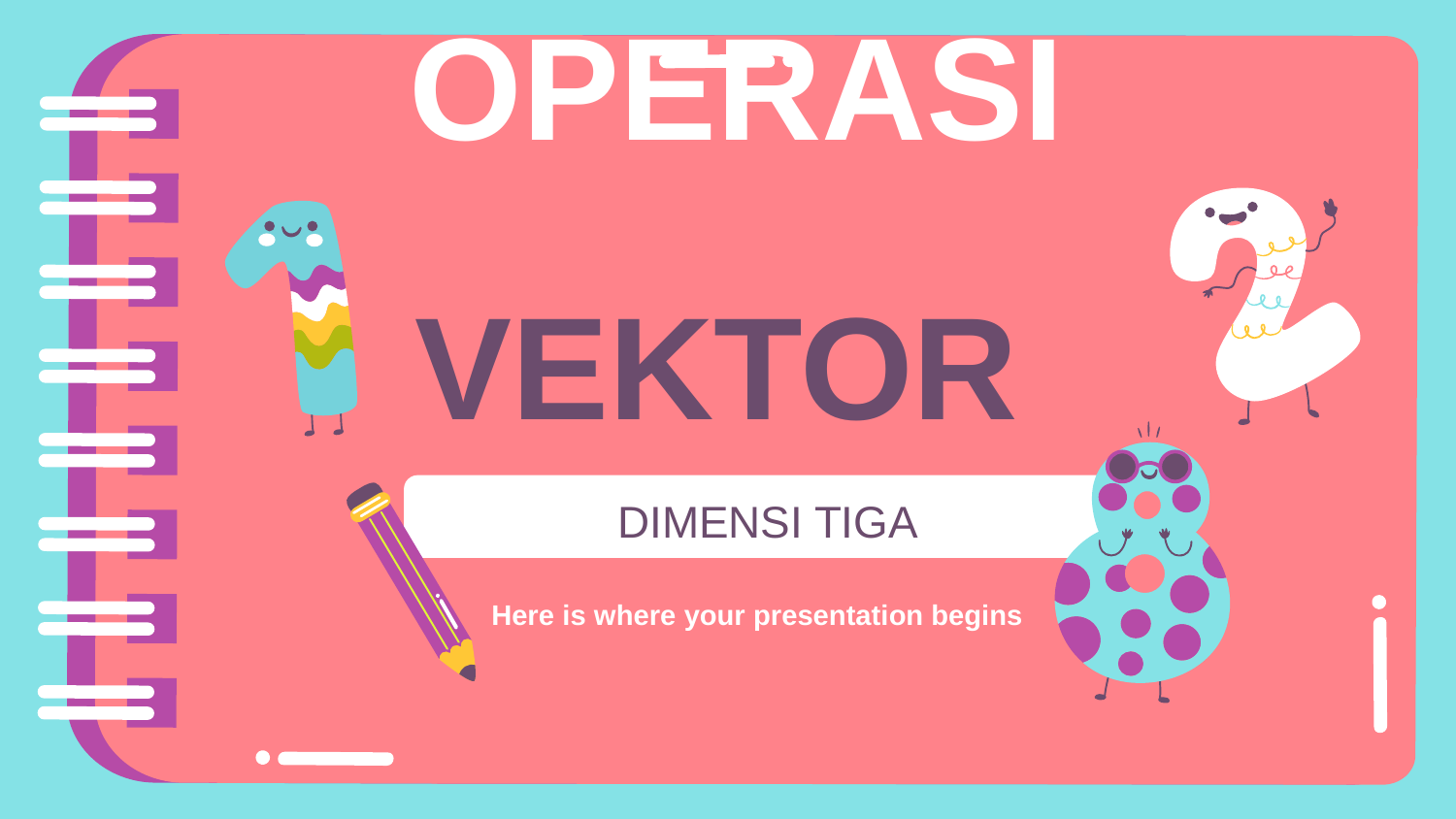

OPERASI
VEKTOR

# DIMENSI TIGA
Here is where your presentation begins